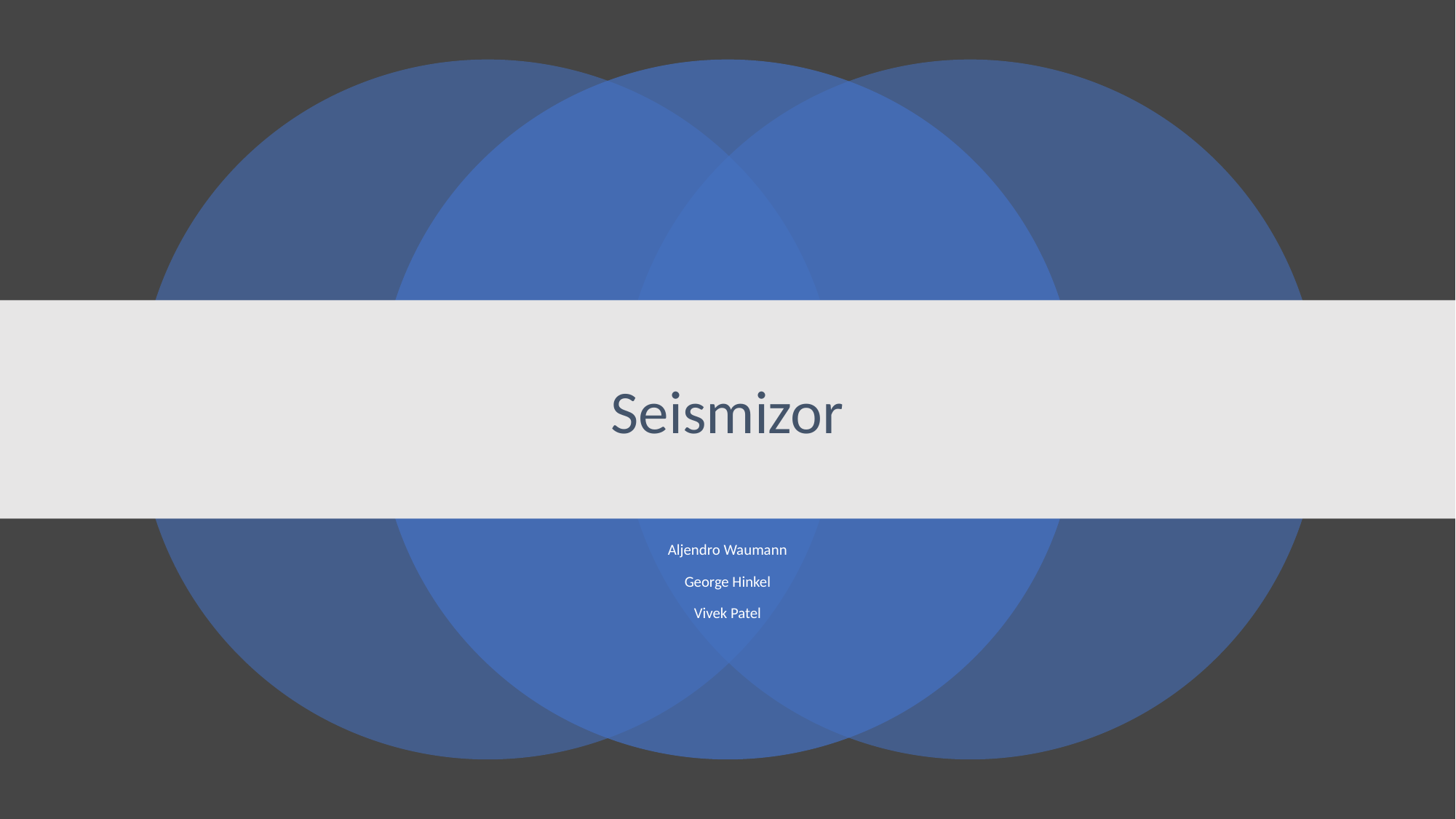

# Seismizor
Aljendro Waumann
George Hinkel
Vivek Patel